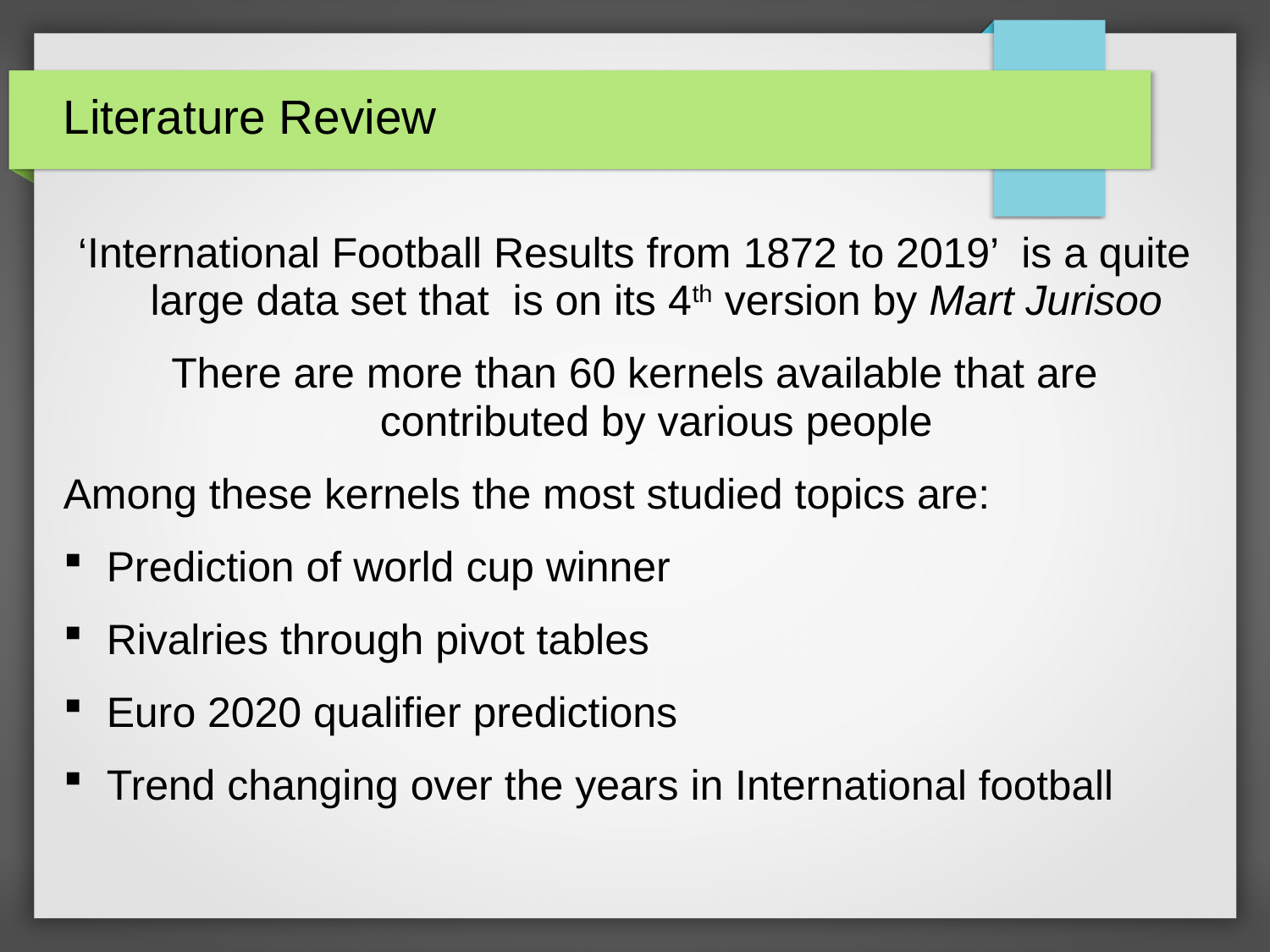

# Literature Review
‘International Football Results from 1872 to 2019’  is a quite large data set that  is on its 4th version by Mart Jurisoo
There are more than 60 kernels available that are contributed by various people
Among these kernels the most studied topics are:
Prediction of world cup winner
Rivalries through pivot tables
Euro 2020 qualifier predictions
Trend changing over the years in International football